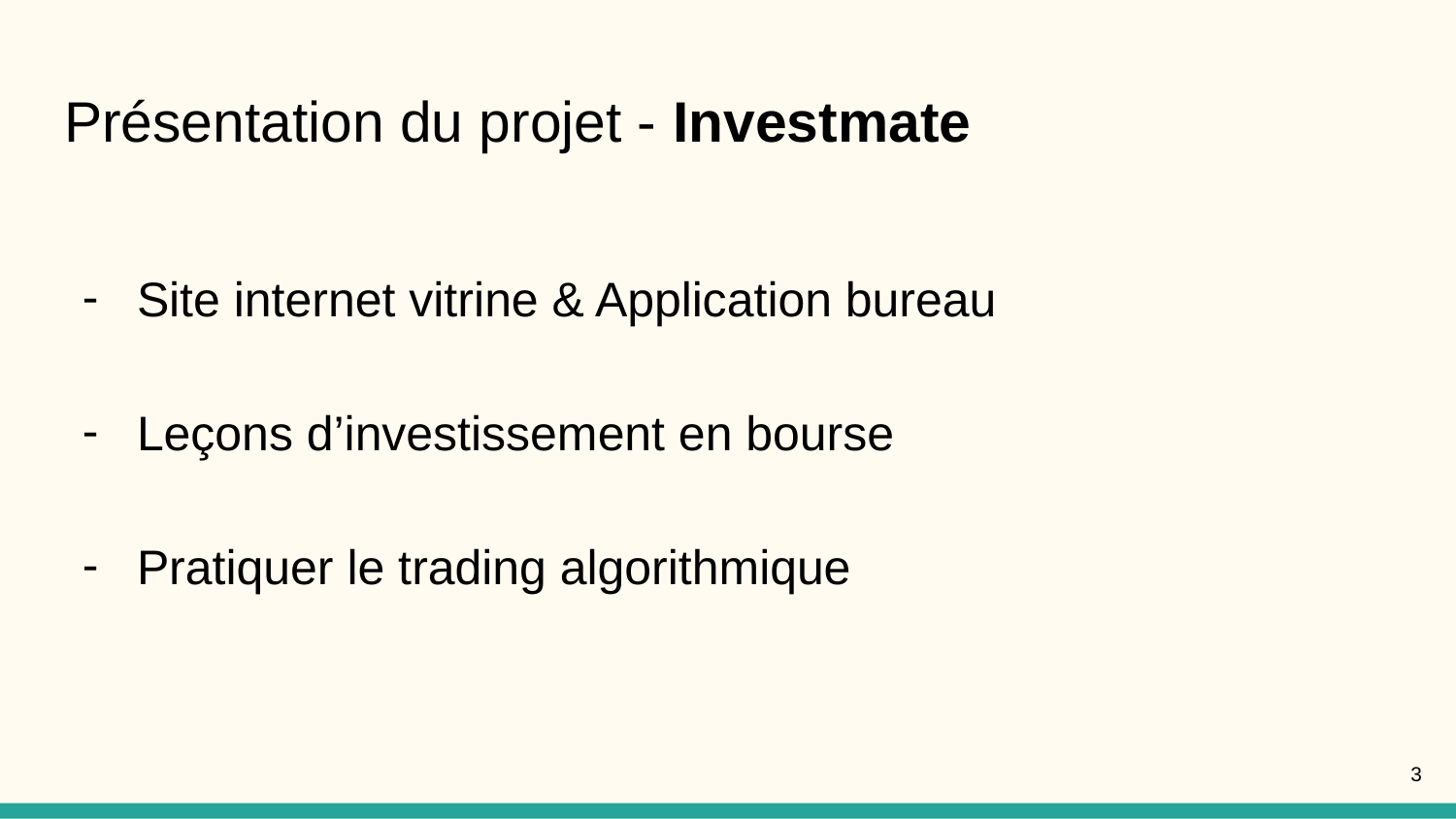

# Présentation du projet - Investmate

Site internet vitrine & Application bureau

Leçons d’investissement en bourse

Pratiquer le trading algorithmique

3